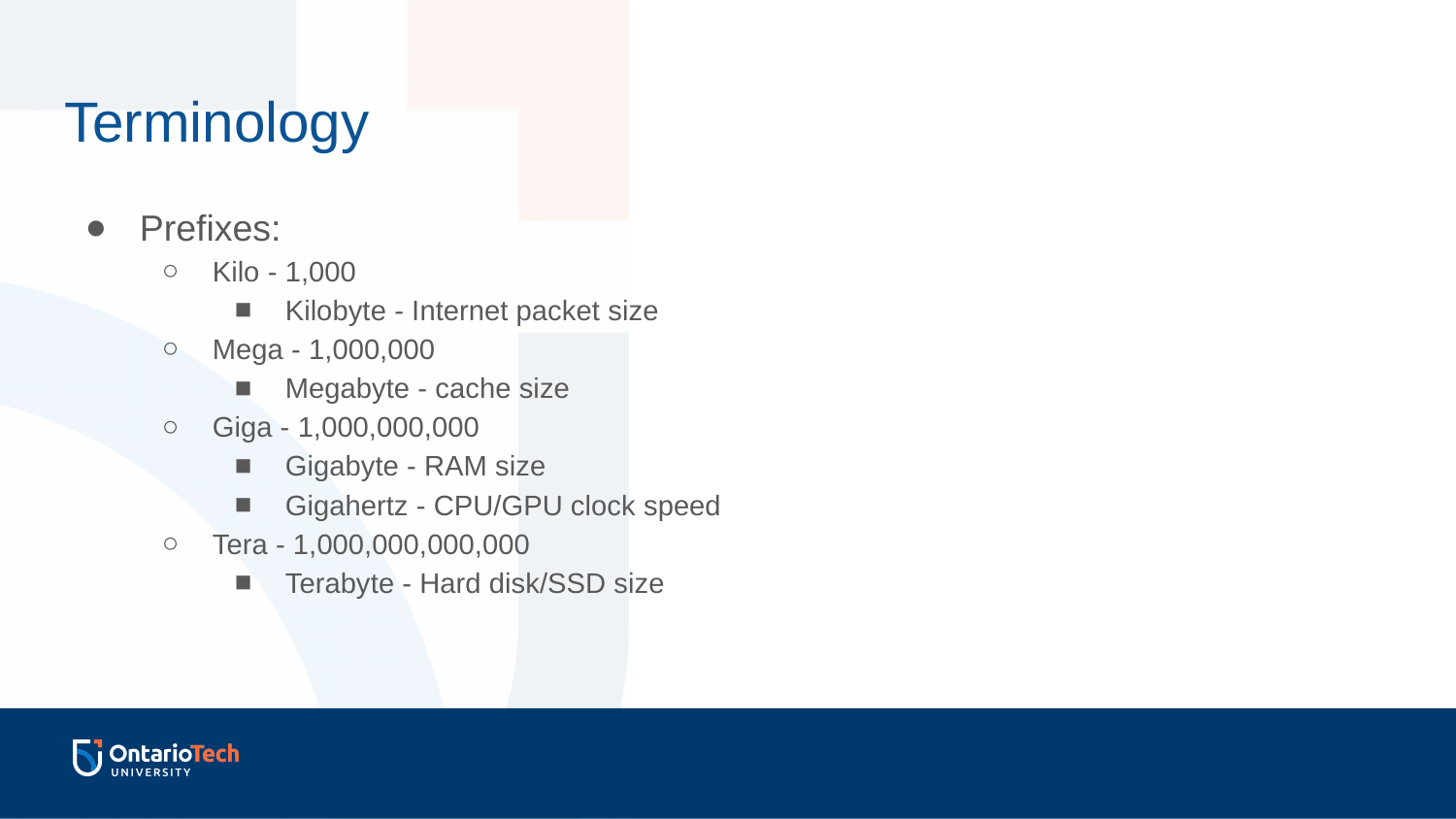

# Terminology
Prefixes:
Kilo - 1,000
Kilobyte - Internet packet size
Mega - 1,000,000
Megabyte - cache size
Giga - 1,000,000,000
Gigabyte - RAM size
Gigahertz - CPU/GPU clock speed
Tera - 1,000,000,000,000
Terabyte - Hard disk/SSD size